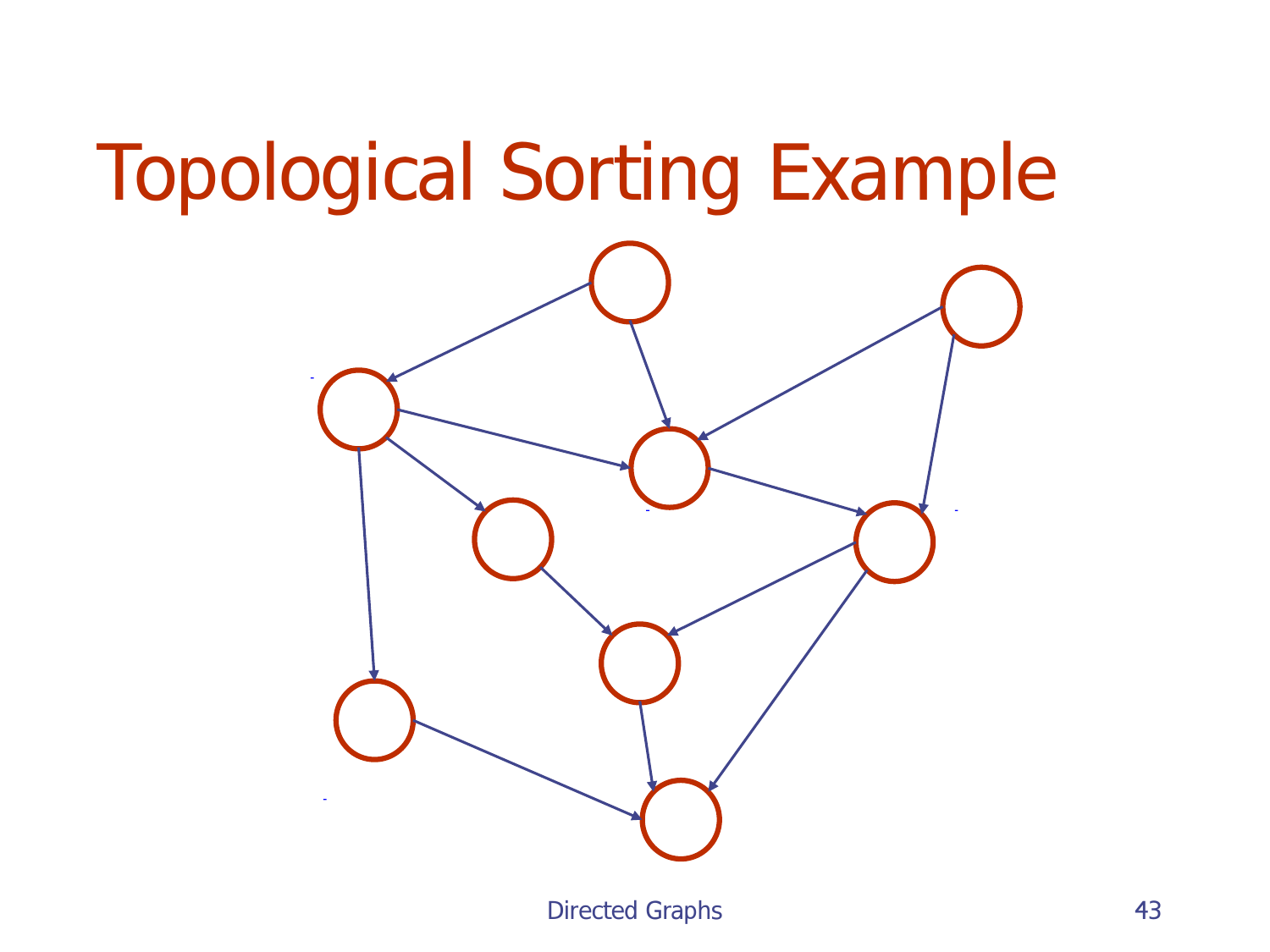

# Topological Sorting Example

Directed Graphs
43